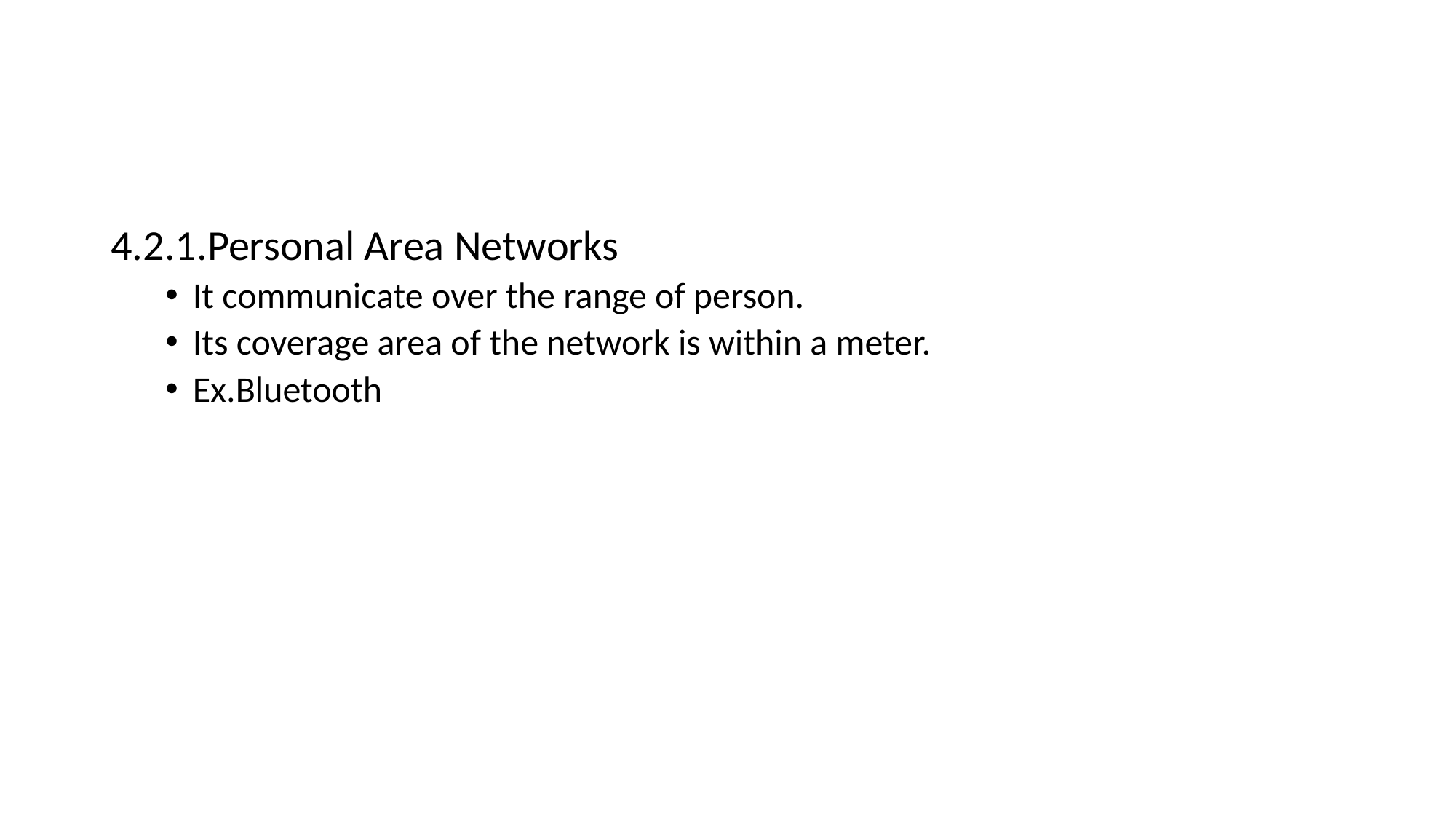

4.2.1.Personal Area Networks
It communicate over the range of person.
Its coverage area of the network is within a meter.
Ex.Bluetooth